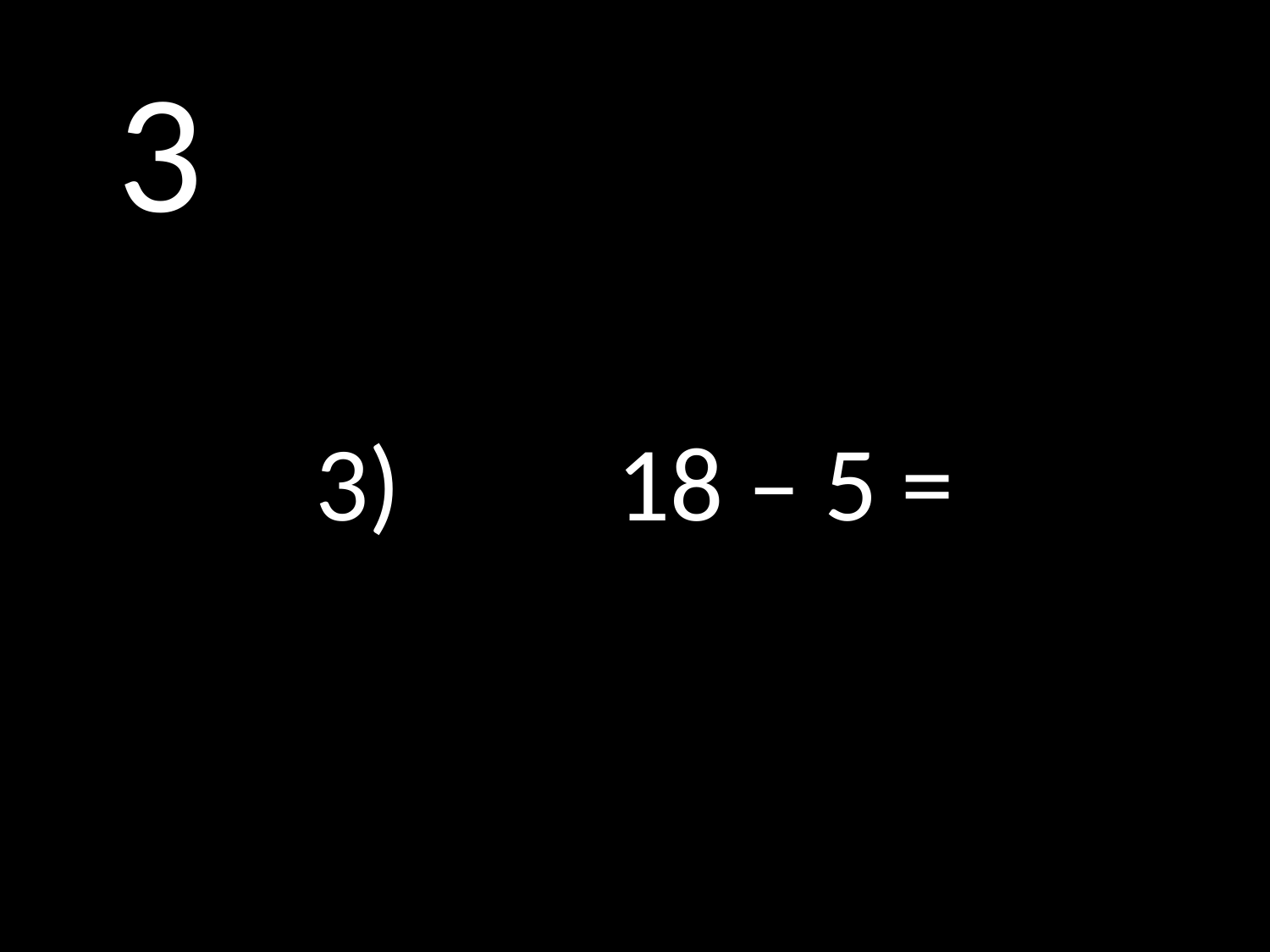

# 3
3)		18 – 5 =